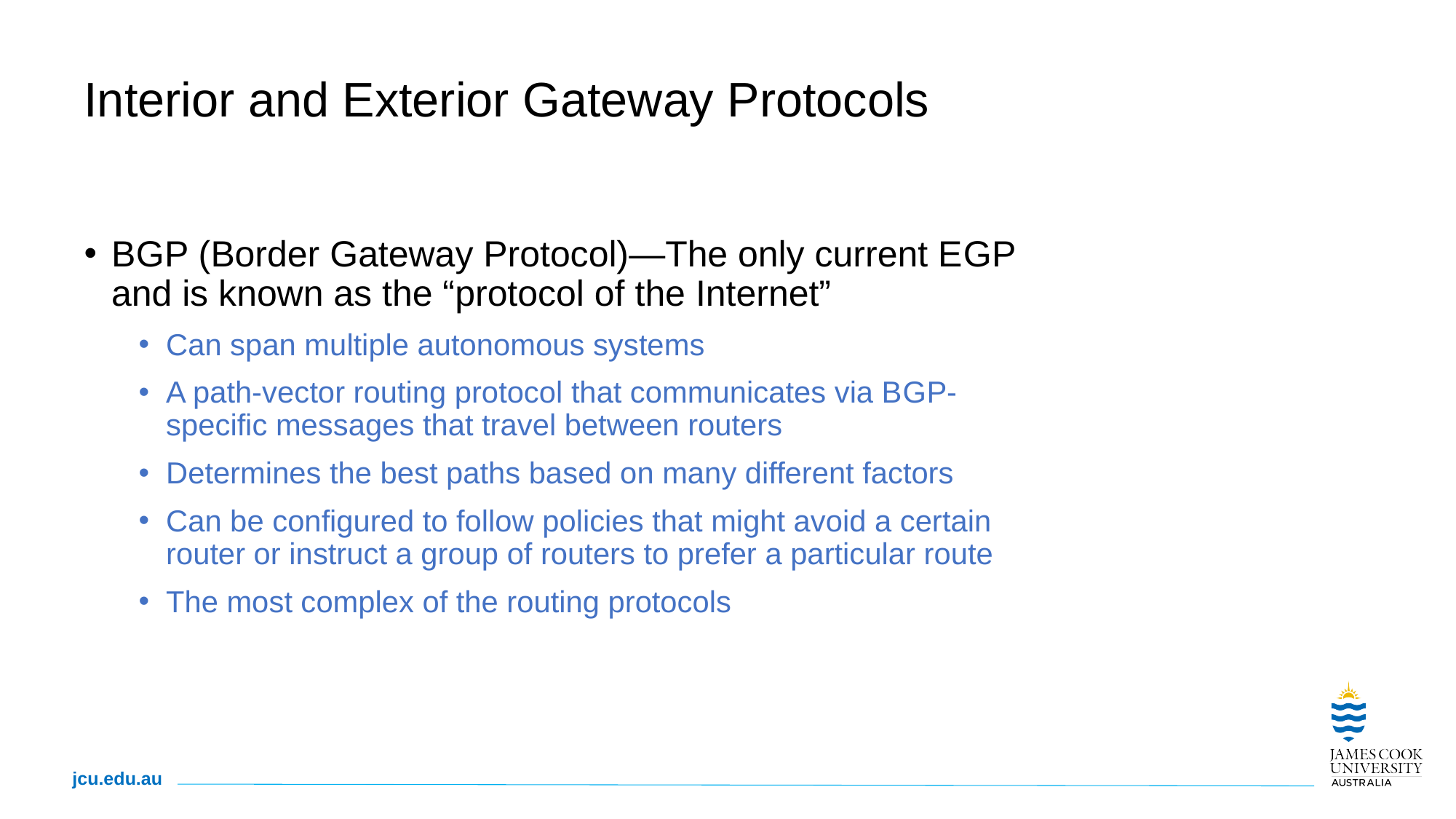

# Interior and Exterior Gateway Protocols
B G P (Border Gateway Protocol)—The only current E G P and is known as the “protocol of the Internet”
Can span multiple autonomous systems
A path-vector routing protocol that communicates via B G P-specific messages that travel between routers
Determines the best paths based on many different factors
Can be configured to follow policies that might avoid a certain router or instruct a group of routers to prefer a particular route
The most complex of the routing protocols